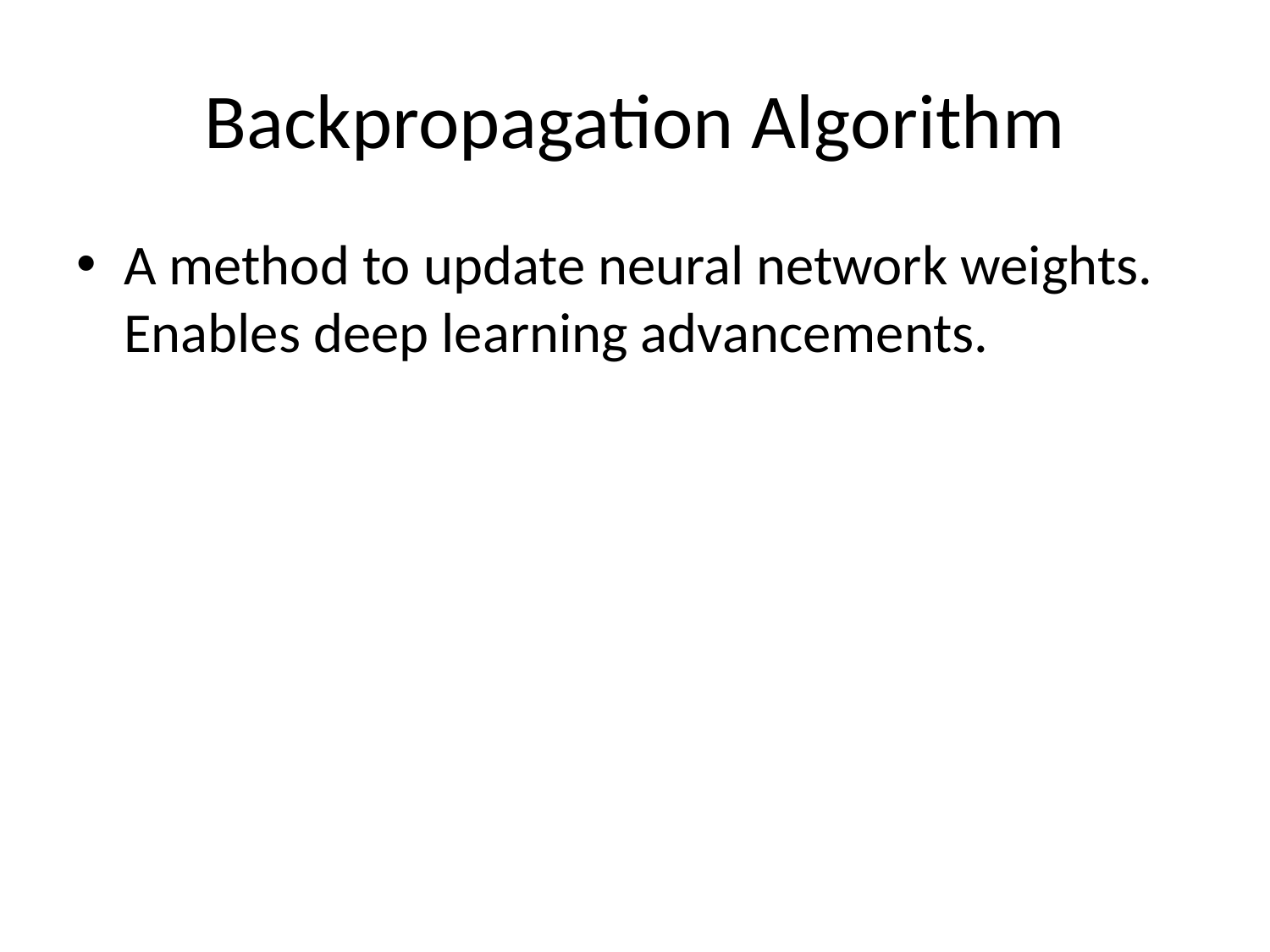

# Backpropagation Algorithm
A method to update neural network weights. Enables deep learning advancements.